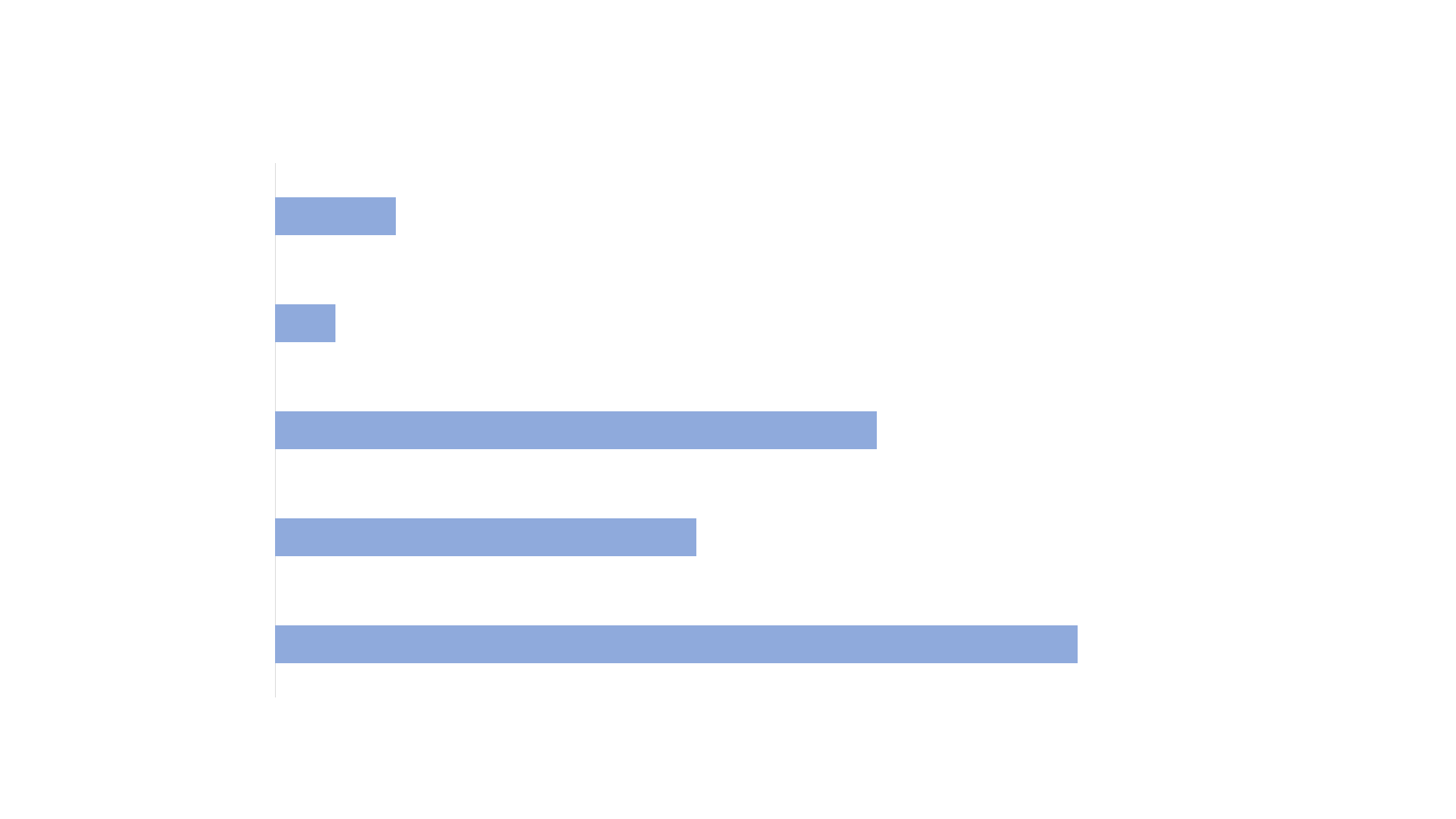

### Chart: Work Value Recognition (Ratings) by Manager

| Category | Work Value Recognition by Manager |
|---|---|
| 1 | 0.4 |
| 2 | 0.21 |
| 3 | 0.3 |
| 4 | 0.03 |
| 5 | 0.06 |